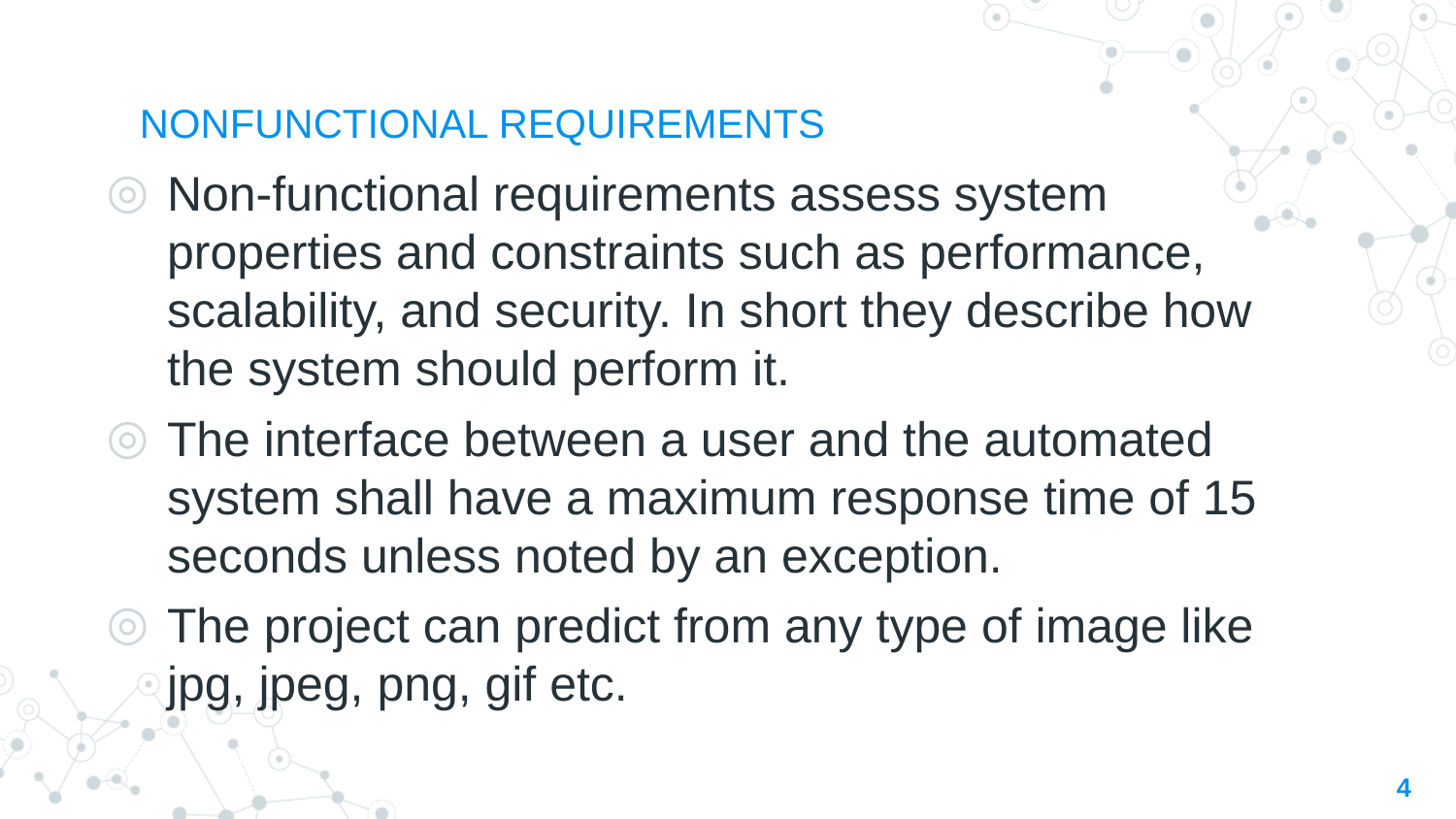

# NONFUNCTIONAL REQUIREMENTS
Non-functional requirements assess system properties and constraints such as performance, scalability, and security. In short they describe how the system should perform it.
The interface between a user and the automated system shall have a maximum response time of 15 seconds unless noted by an exception.
The project can predict from any type of image like jpg, jpeg, png, gif etc.
4